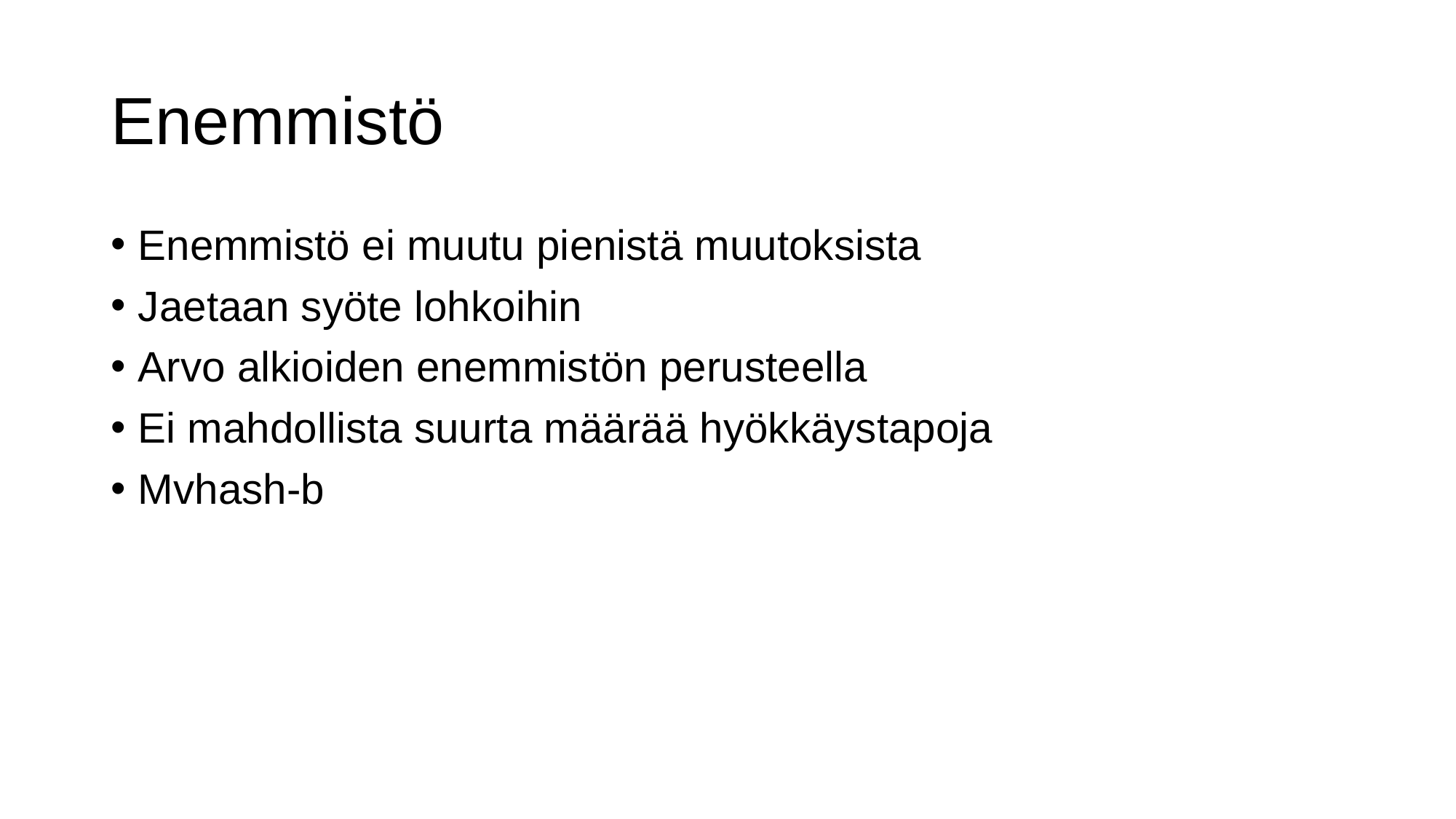

# Enemmistö
Enemmistö ei muutu pienistä muutoksista
Jaetaan syöte lohkoihin
Arvo alkioiden enemmistön perusteella
Ei mahdollista suurta määrää hyökkäystapoja
Mvhash-b